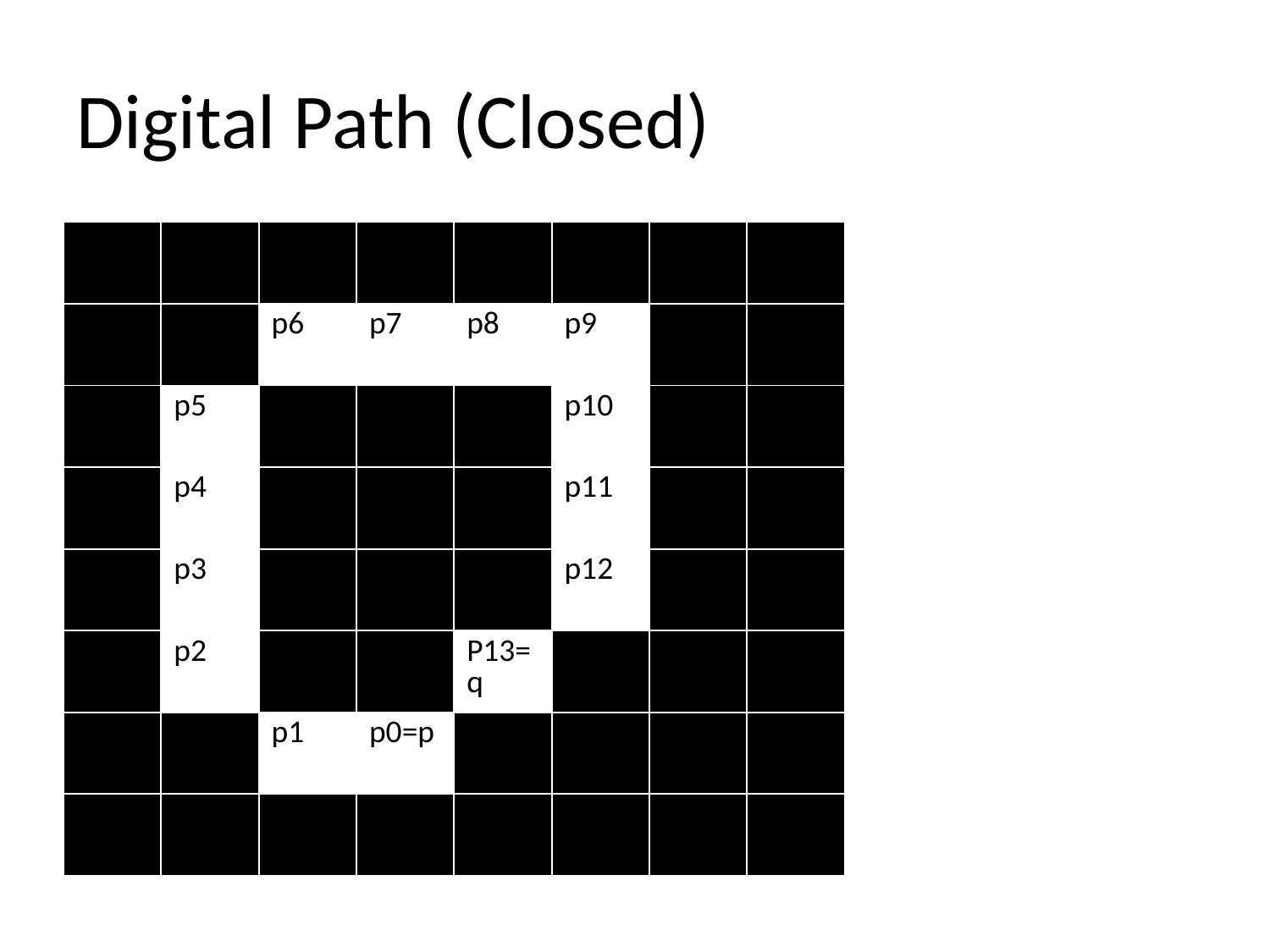

# Digital Path (Closed)

|  |  |  |  |  |  |  |  |
| --- | --- | --- | --- | --- | --- | --- | --- |
|  |  | p6 | p7 | p8 | p9 |  |  |
|  | p5 |  |  |  | p10 |  |  |
|  | p4 |  |  |  | p11 |  |  |
|  | p3 |  |  |  | p12 |  |  |
|  | p2 |  |  | P13=q |  |  |  |
|  |  | p1 | p0=p |  |  |  |  |
|  |  |  |  |  |  |  |  |